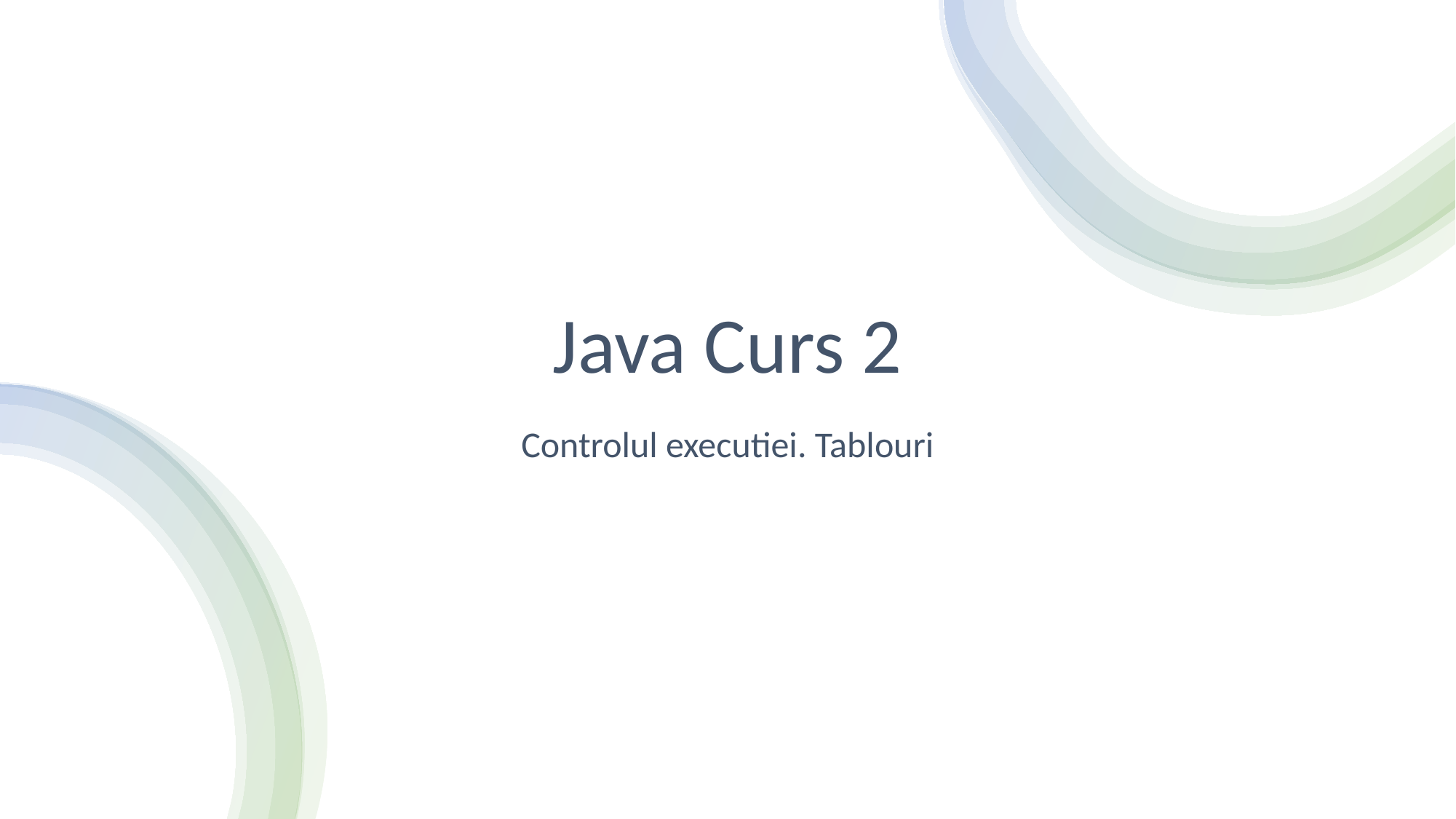

# Java Curs 2
Controlul executiei. Tablouri